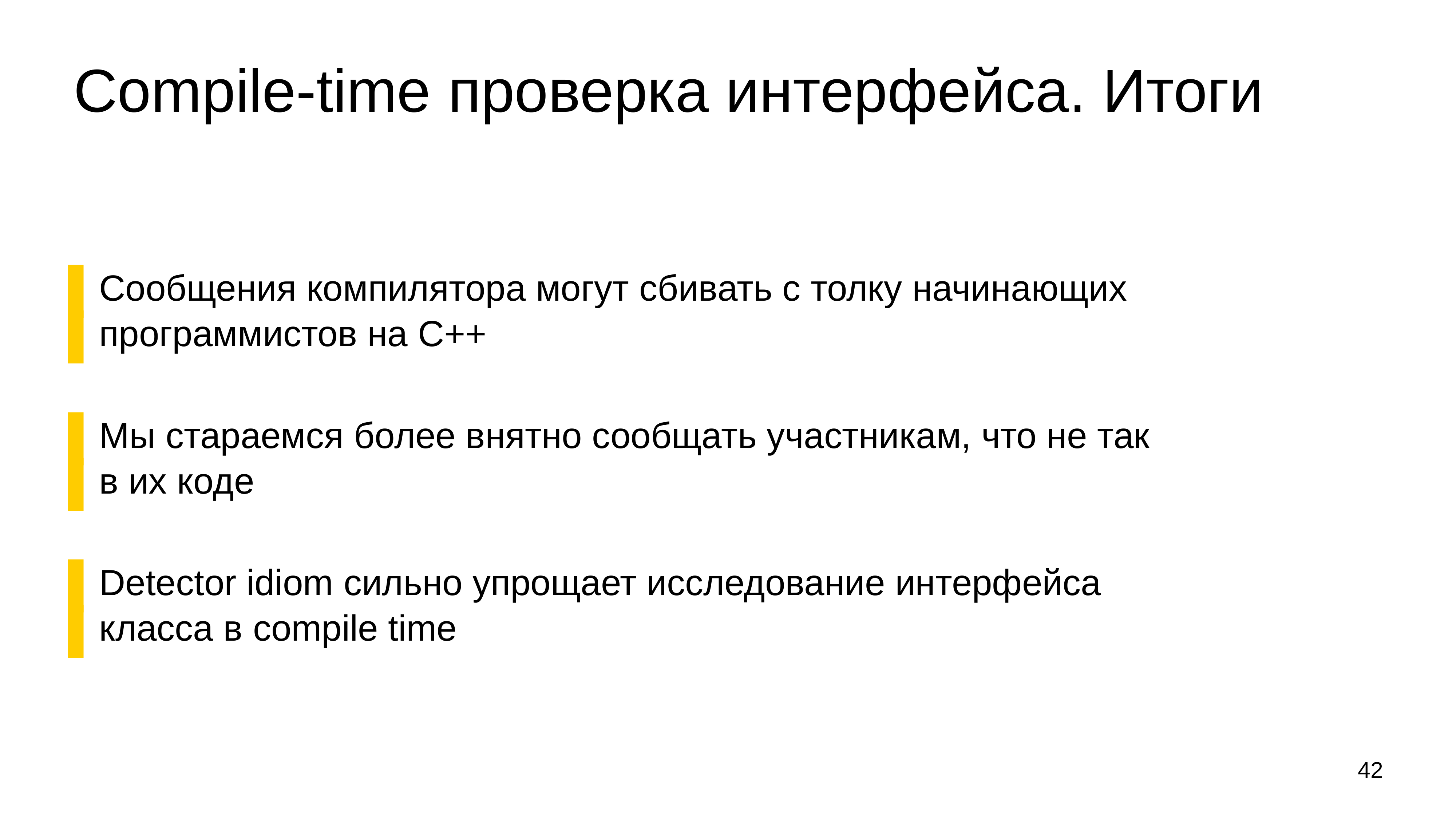

# Compile-time проверка интерфейса. Итоги
Сообщения компилятора могут сбивать с толку начинающих
программистов на C++

Мы стараемся более внятно сообщать участникам, что не так
в их коде

Detector idiom сильно упрощает исследование интерфейса
класса в compile time

42